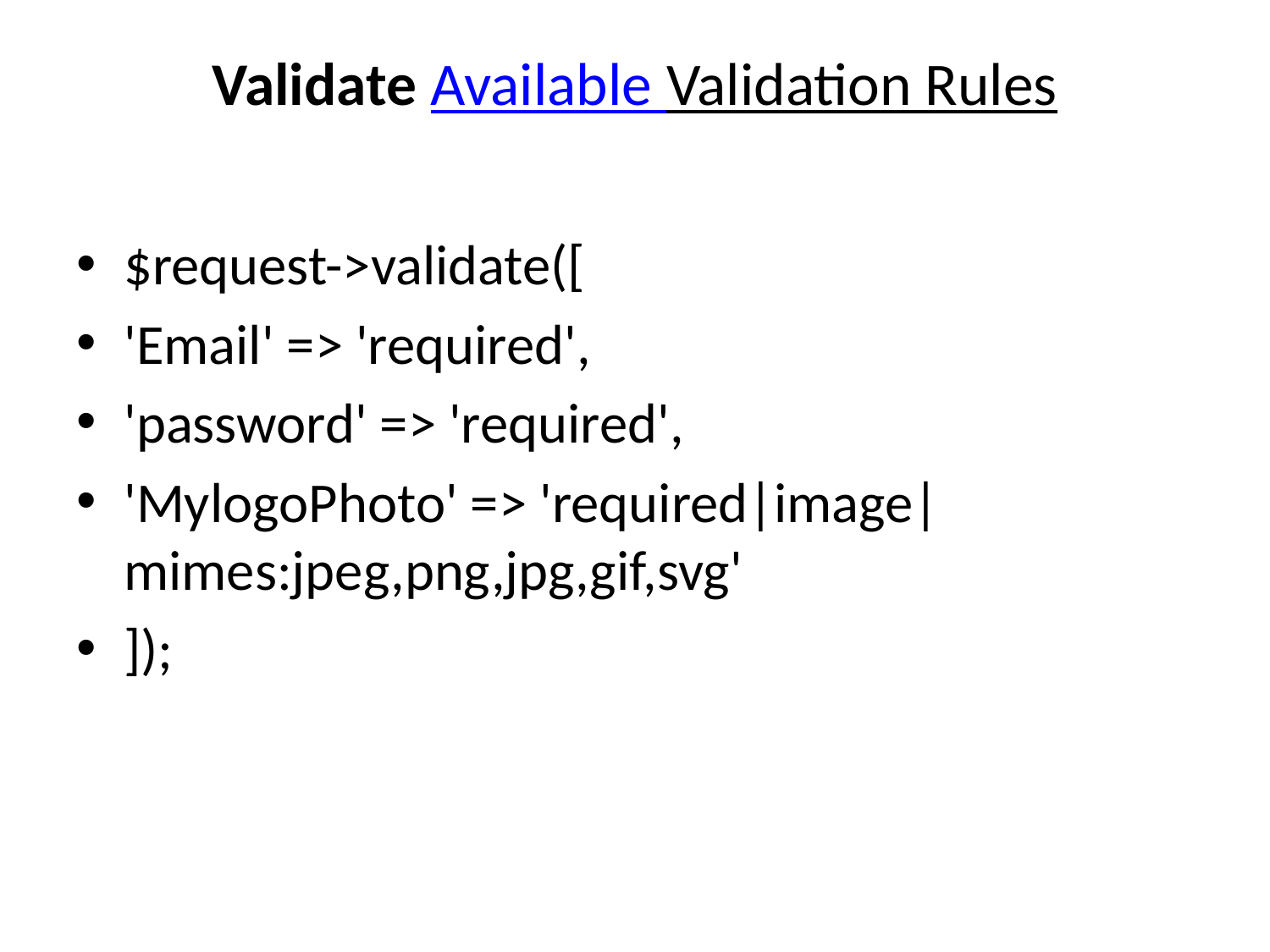

# Validate Available Validation Rules
$request->validate([
'Email' => 'required',
'password' => 'required',
'MylogoPhoto' => 'required|image|mimes:jpeg,png,jpg,gif,svg'
]);